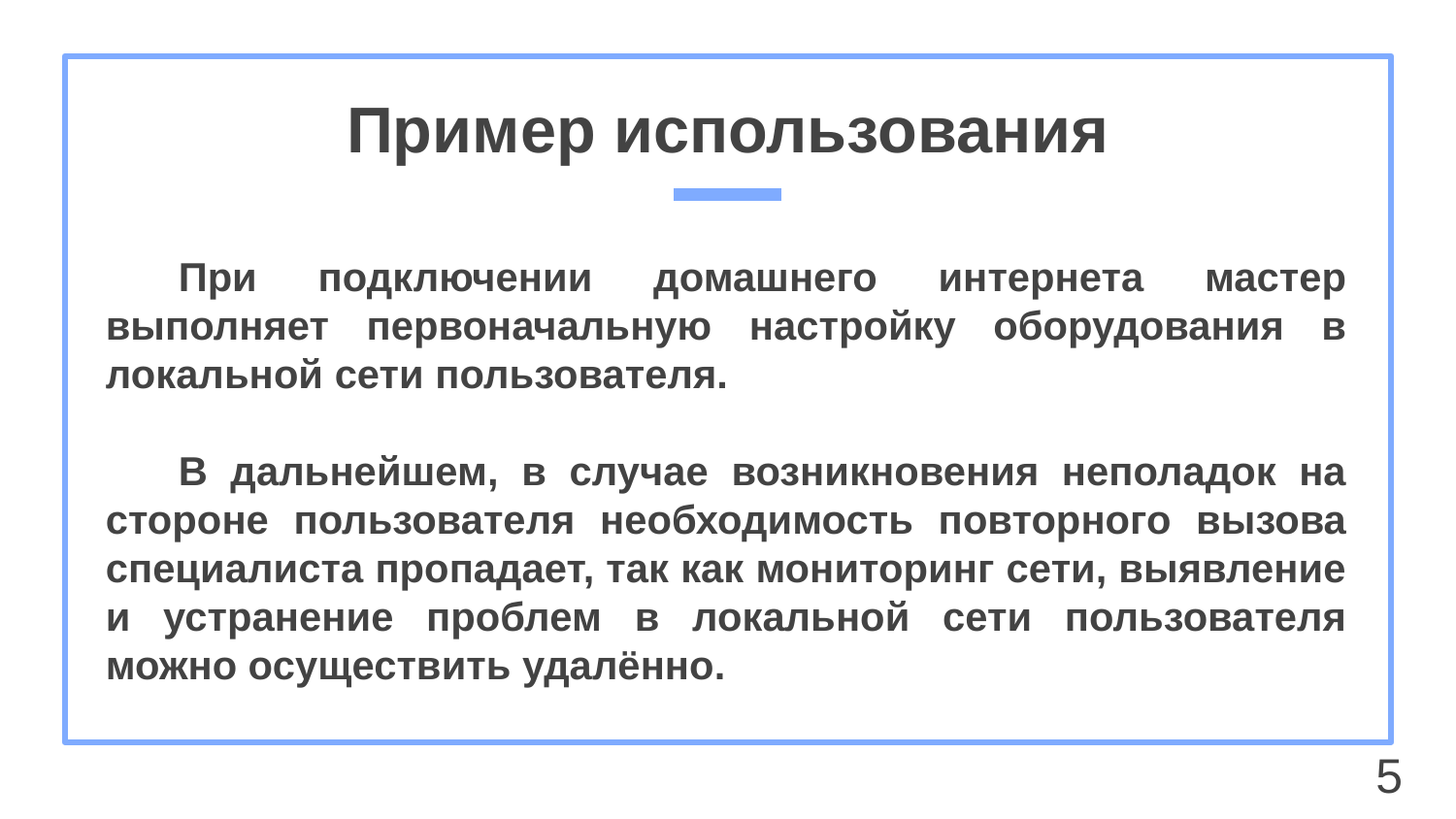

# Пример использования
При подключении домашнего интернета мастер выполняет первоначальную настройку оборудования в локальной сети пользователя.

В дальнейшем, в случае возникновения неполадок на стороне пользователя необходимость повторного вызова специалиста пропадает, так как мониторинг сети, выявление и устранение проблем в локальной сети пользователя можно осуществить удалённо.
5